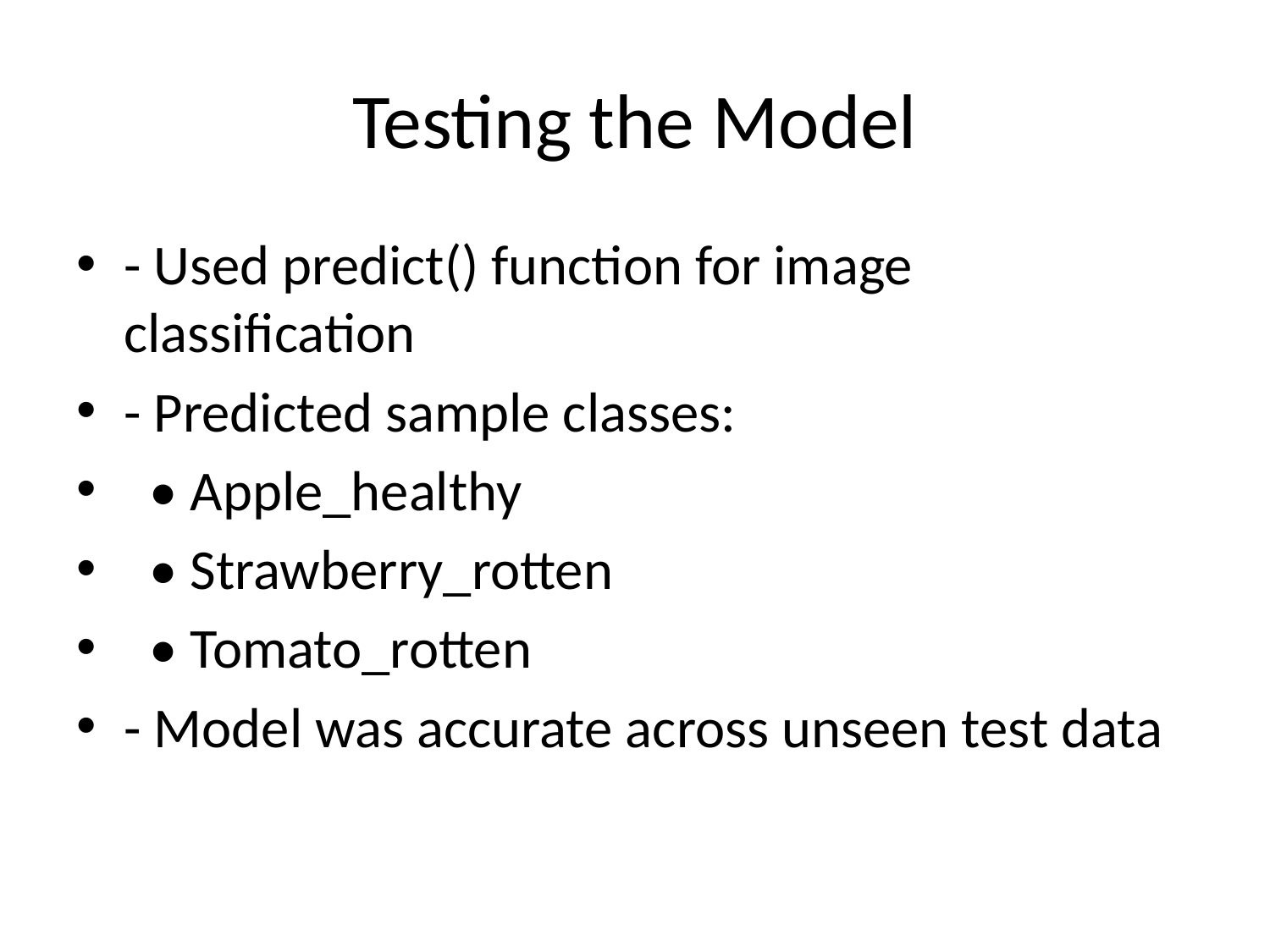

# Testing the Model
- Used predict() function for image classification
- Predicted sample classes:
  • Apple_healthy
  • Strawberry_rotten
  • Tomato_rotten
- Model was accurate across unseen test data